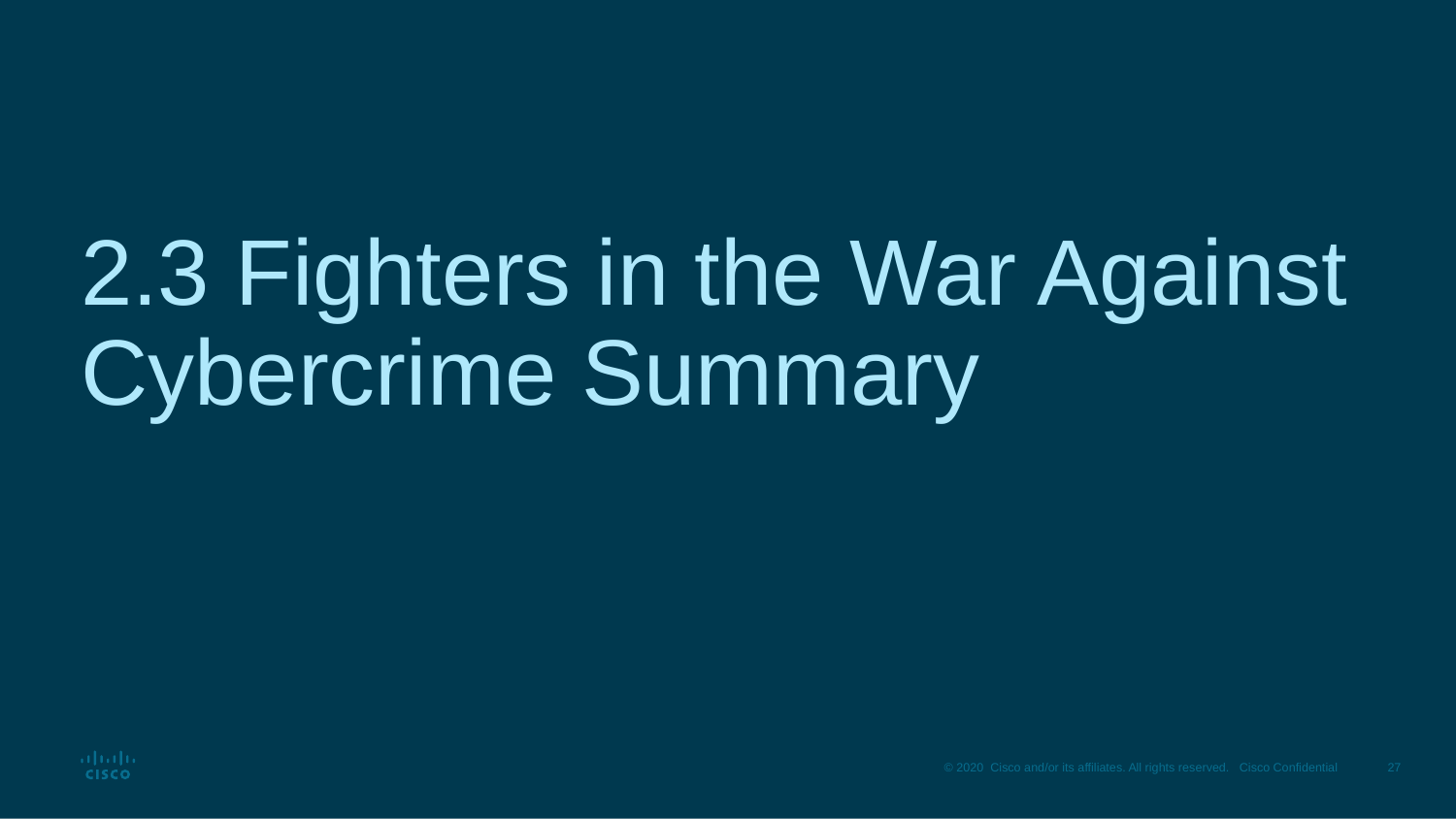

# 2.3 Fighters in the War Against Cybercrime Summary